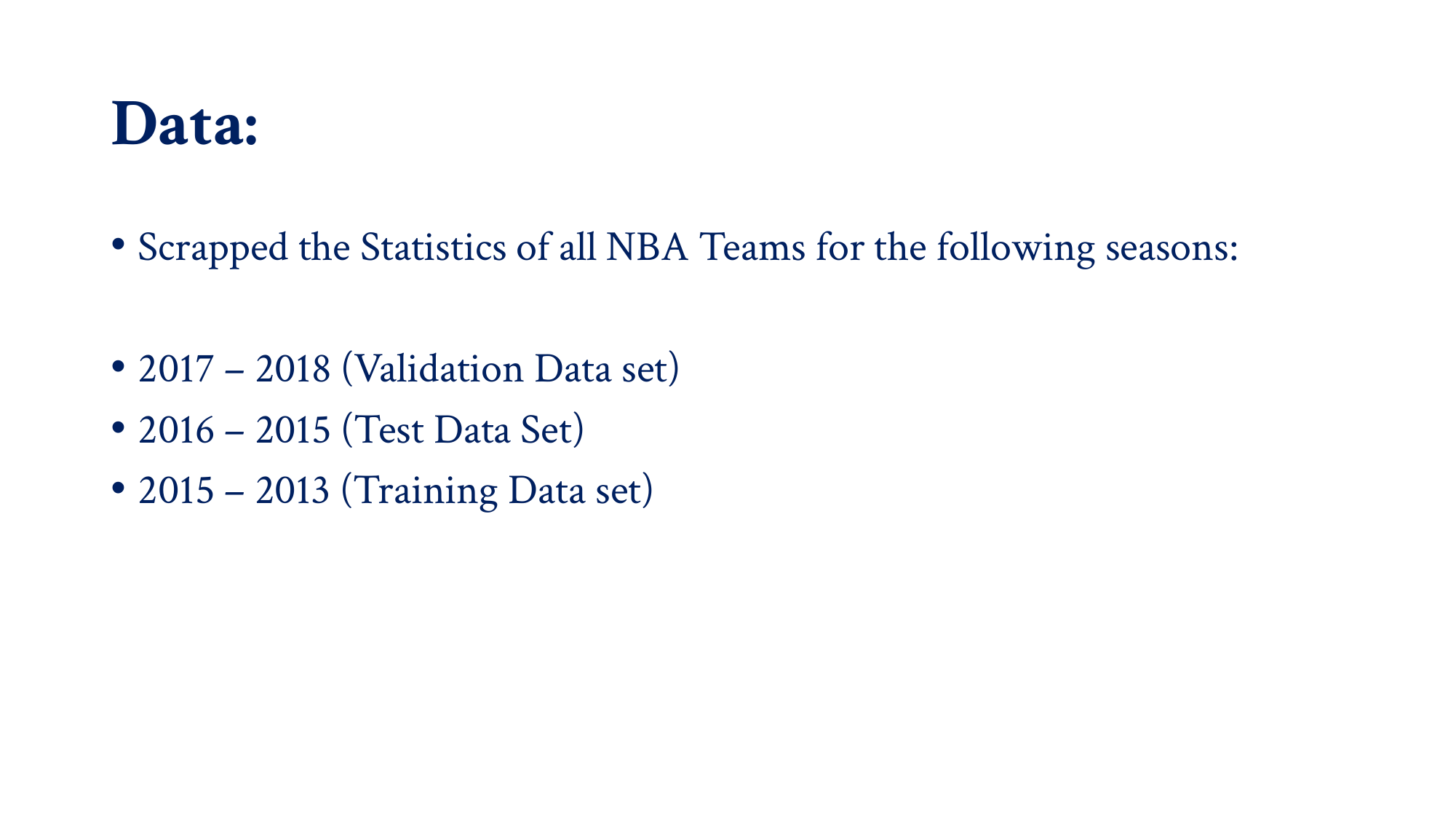

# Data:
Scrapped the Statistics of all NBA Teams for the following seasons:

2017 – 2018 (Validation Data set)
2016 – 2015 (Test Data Set)
2015 – 2013 (Training Data set)